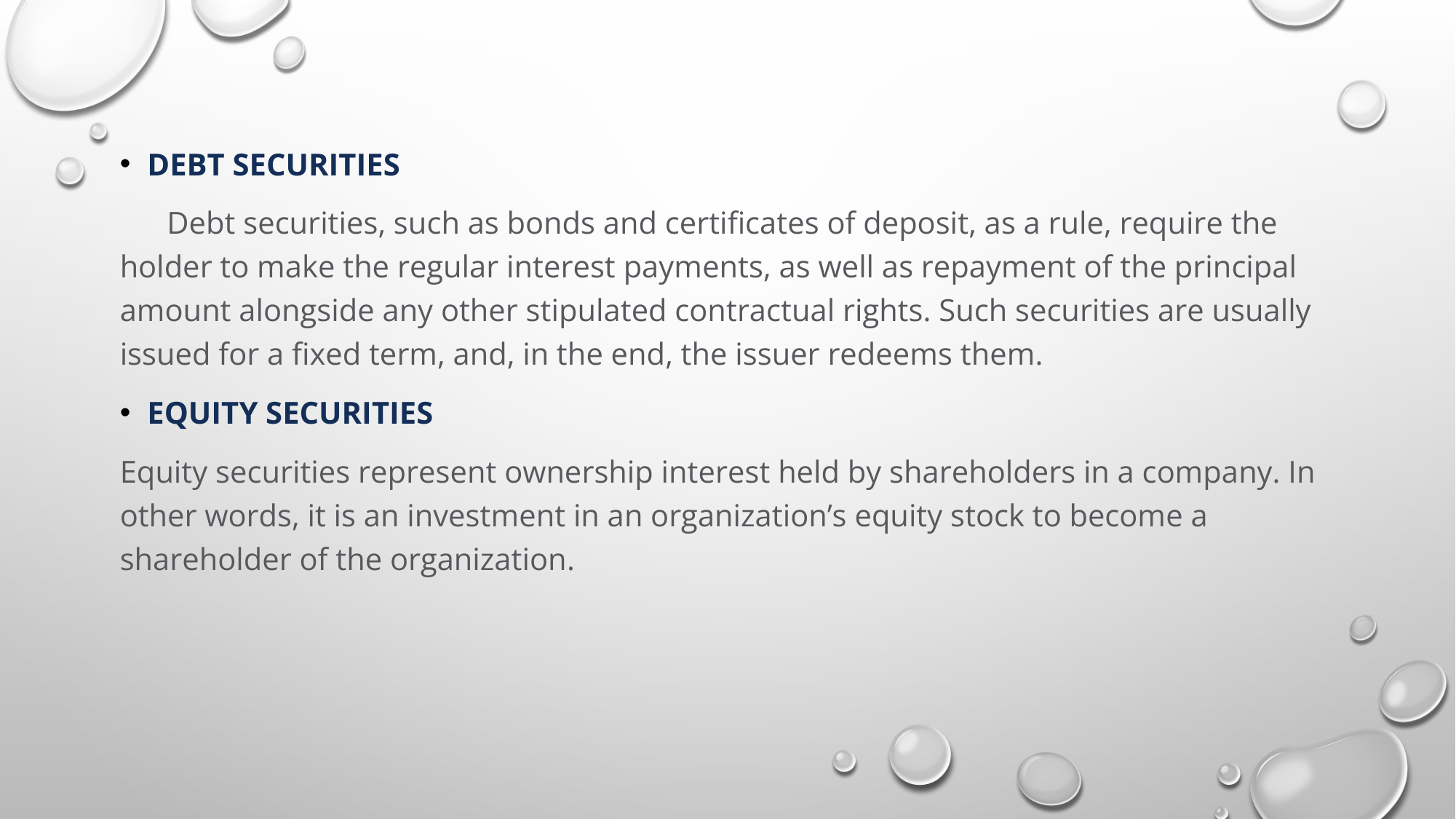

Debt Securities
      Debt securities, such as bonds and certificates of deposit, as a rule, require the holder to make the regular interest payments, as well as repayment of the principal amount alongside any other stipulated contractual rights. Such securities are usually issued for a fixed term, and, in the end, the issuer redeems them.
Equity Securities
Equity securities represent ownership interest held by shareholders in a company. In other words, it is an investment in an organization’s equity stock to become a shareholder of the organization.